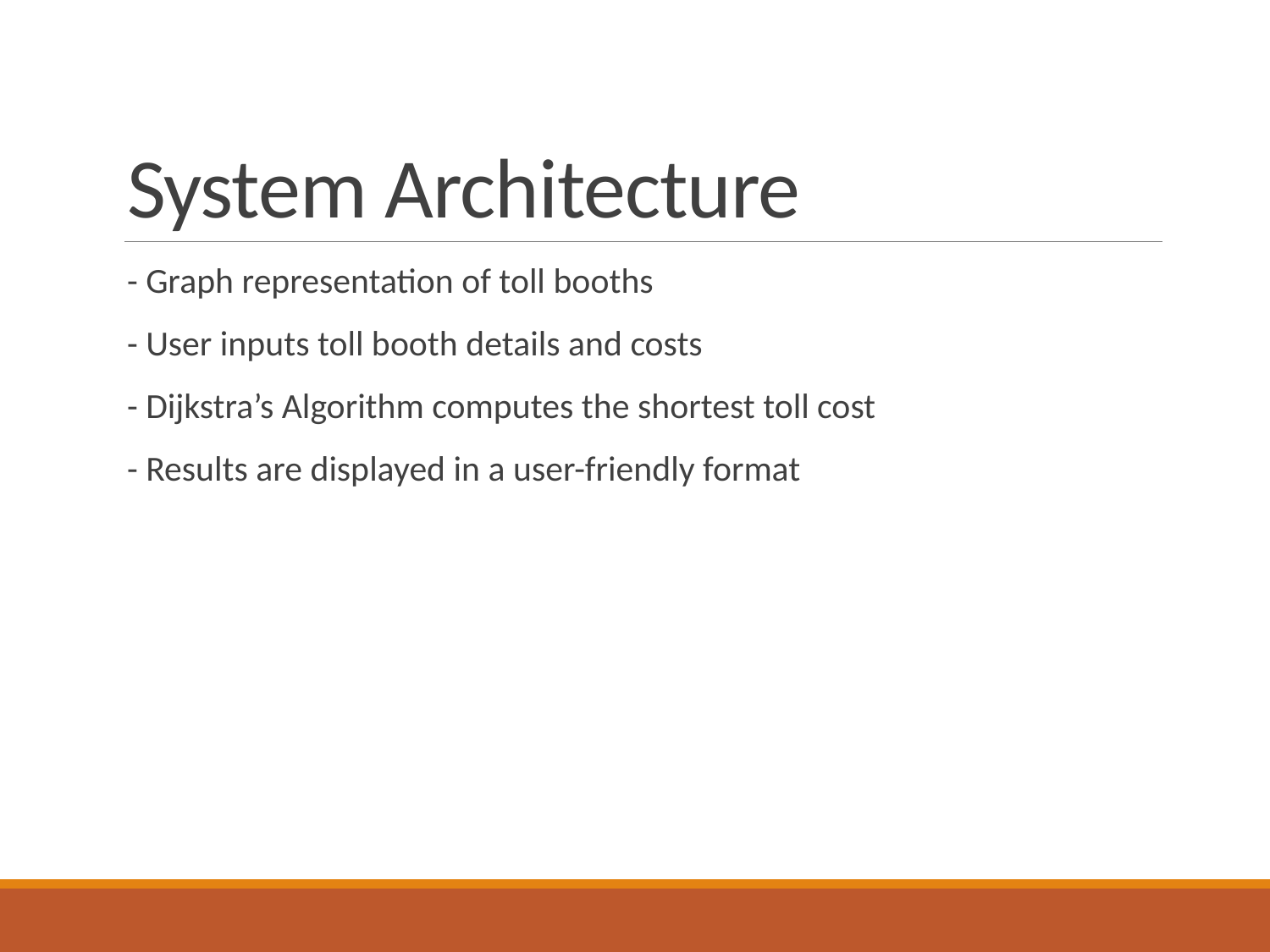

# System Architecture
- Graph representation of toll booths
- User inputs toll booth details and costs
- Dijkstra’s Algorithm computes the shortest toll cost
- Results are displayed in a user-friendly format